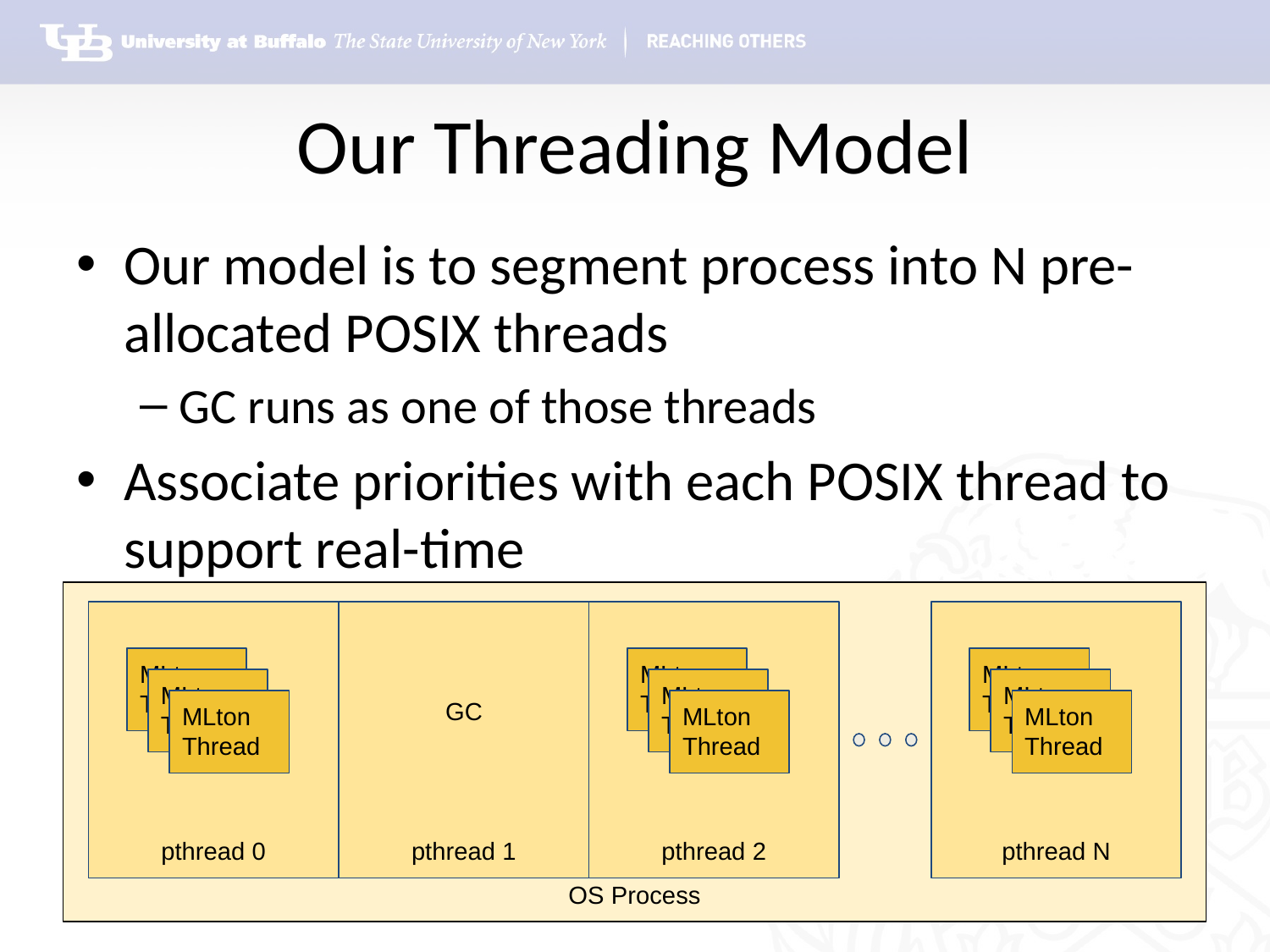

# Our Threading Model
Our model is to segment process into N pre-allocated POSIX threads
GC runs as one of those threads
Associate priorities with each POSIX thread to support real-time
OS Process
pthread 0
pthread 1
pthread 2
pthread N
MLton Thread
MLton Thread
MLton Thread
MLton Thread
GC
MLton Thread
MLton Thread
MLton Thread
MLton Thread
MLton Thread